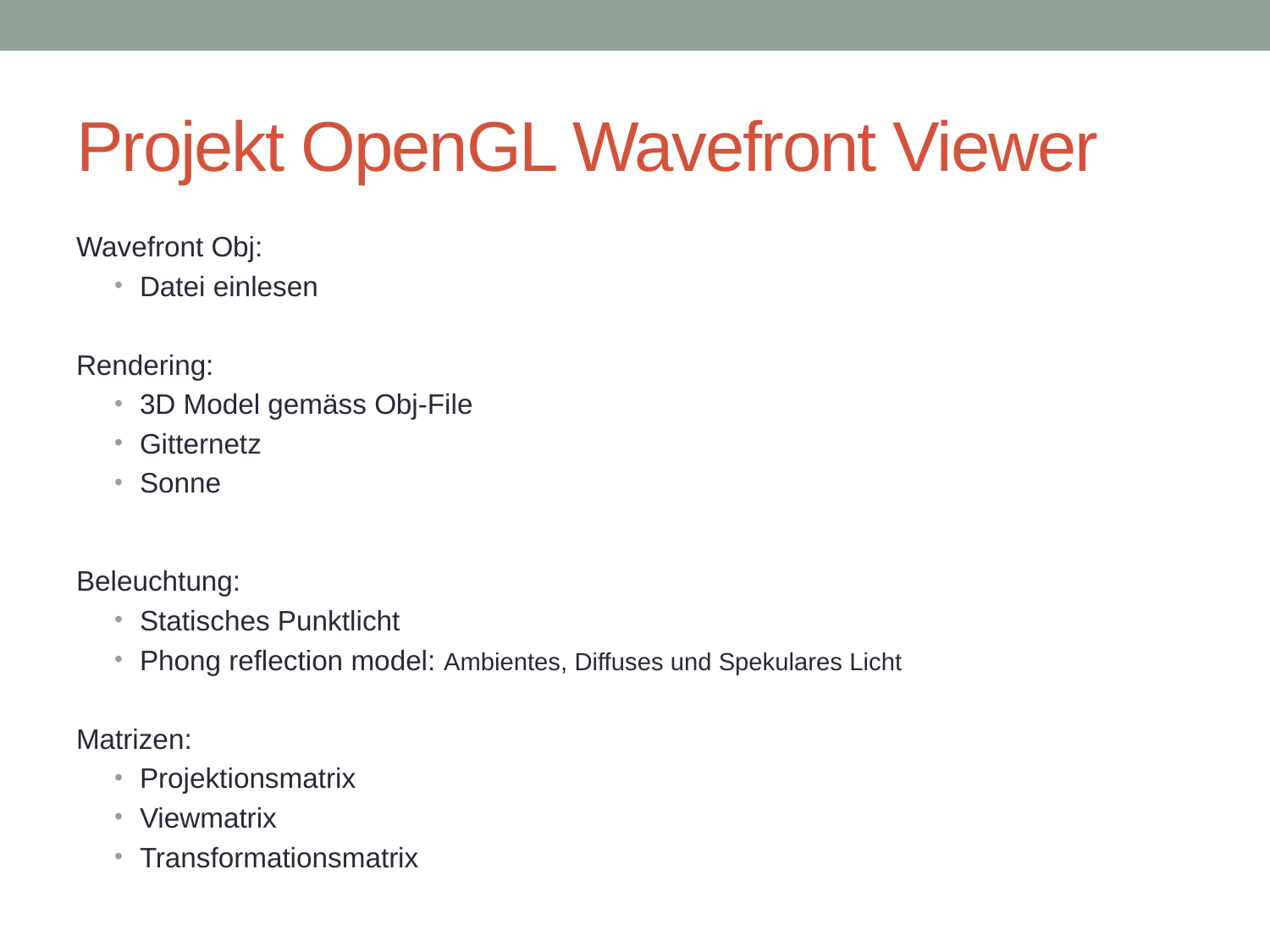

# Projekt OpenGL Wavefront Viewer
Wavefront Obj:
Datei einlesen

Rendering:
3D Model gemäss Obj-File
Gitternetz
Sonne

Beleuchtung:
Statisches Punktlicht
Phong reflection model: Ambientes, Diffuses und Spekulares Licht

Matrizen:
Projektionsmatrix
Viewmatrix
Transformationsmatrix